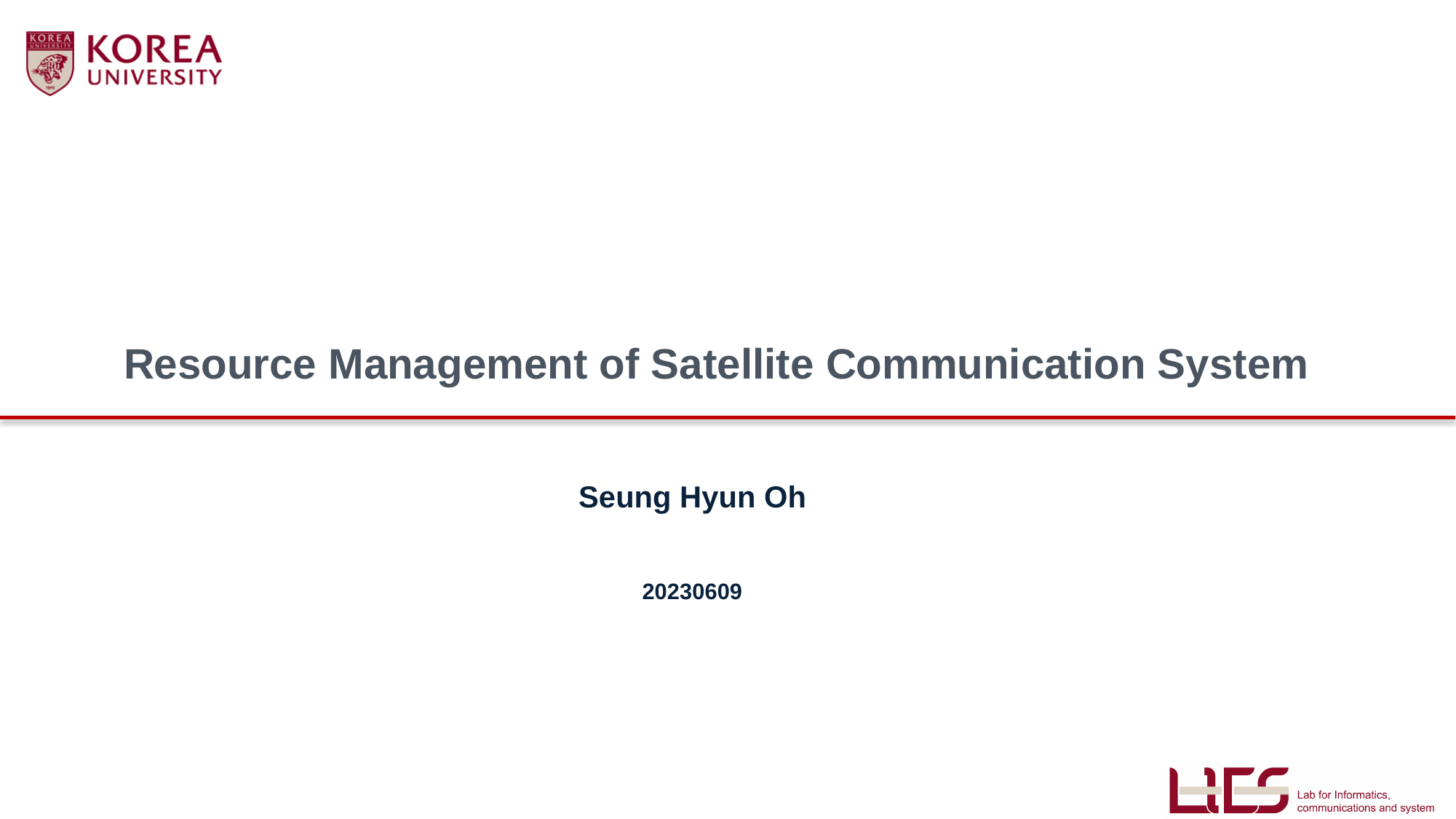

# Resource Management of Satellite Communication System
Seung Hyun Oh
20230609